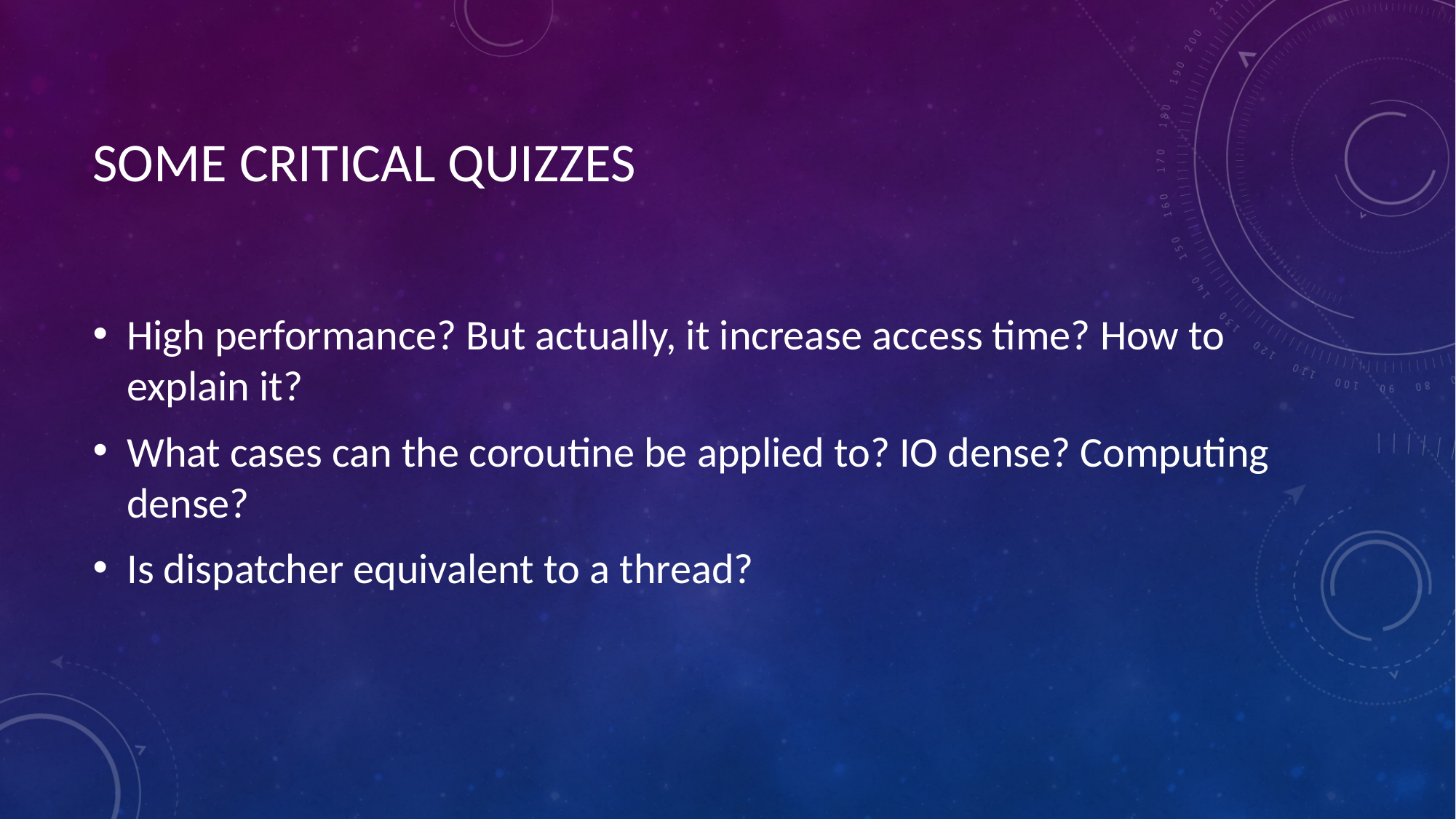

# Some critical quizzes
High performance? But actually, it increase access time? How to explain it?
What cases can the coroutine be applied to? IO dense? Computing dense?
Is dispatcher equivalent to a thread?